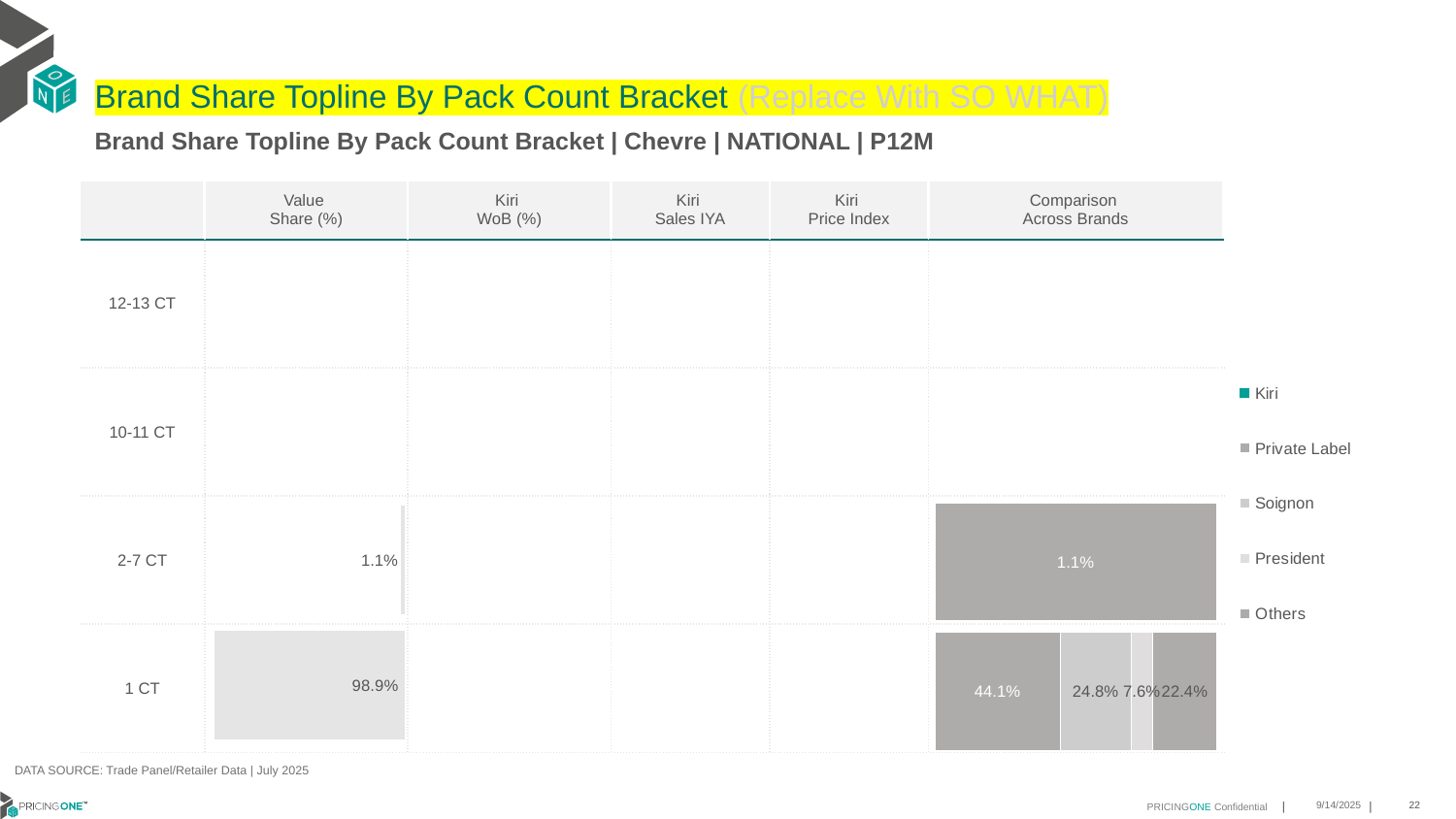

# Brand Share Topline By Pack Count Bracket (Replace With SO WHAT)
Brand Share Topline By Pack Count Bracket | Chevre | NATIONAL | P12M
|  | Value Share (%) | Kiri WoB (%) | Kiri Sales IYA | Kiri Price Index | Comparison Across Brands |
| --- | --- | --- | --- | --- | --- |
| 12-13 CT |  |  |  |  |  |
| 10-11 CT |  |  |  |  |  |
| 2-7 CT |  |  |  |  |  |
| 1 CT |  |  |  |  |  |

### Chart

| Category | Kiri | Private Label | Soignon | President | Others |
|---|---|---|---|---|---|
| 12-13 CT | None | None | None | None | None |
| 10-11 CT | None | None | None | None | None |
| 2-7 CT | None | 0.010855829499012922 | None | None | None |
| 1 CT | None | 0.44061358440071163 | 0.24804212062245967 | 0.076193315806506 | 0.22429508418190164 |

### Chart

| Category | Value Share |
|---|---|
|  | None |

### Chart

| Category | Brand WoB % |
|---|---|
|  | None |
DATA SOURCE: Trade Panel/Retailer Data | July 2025

9/14/2025
22